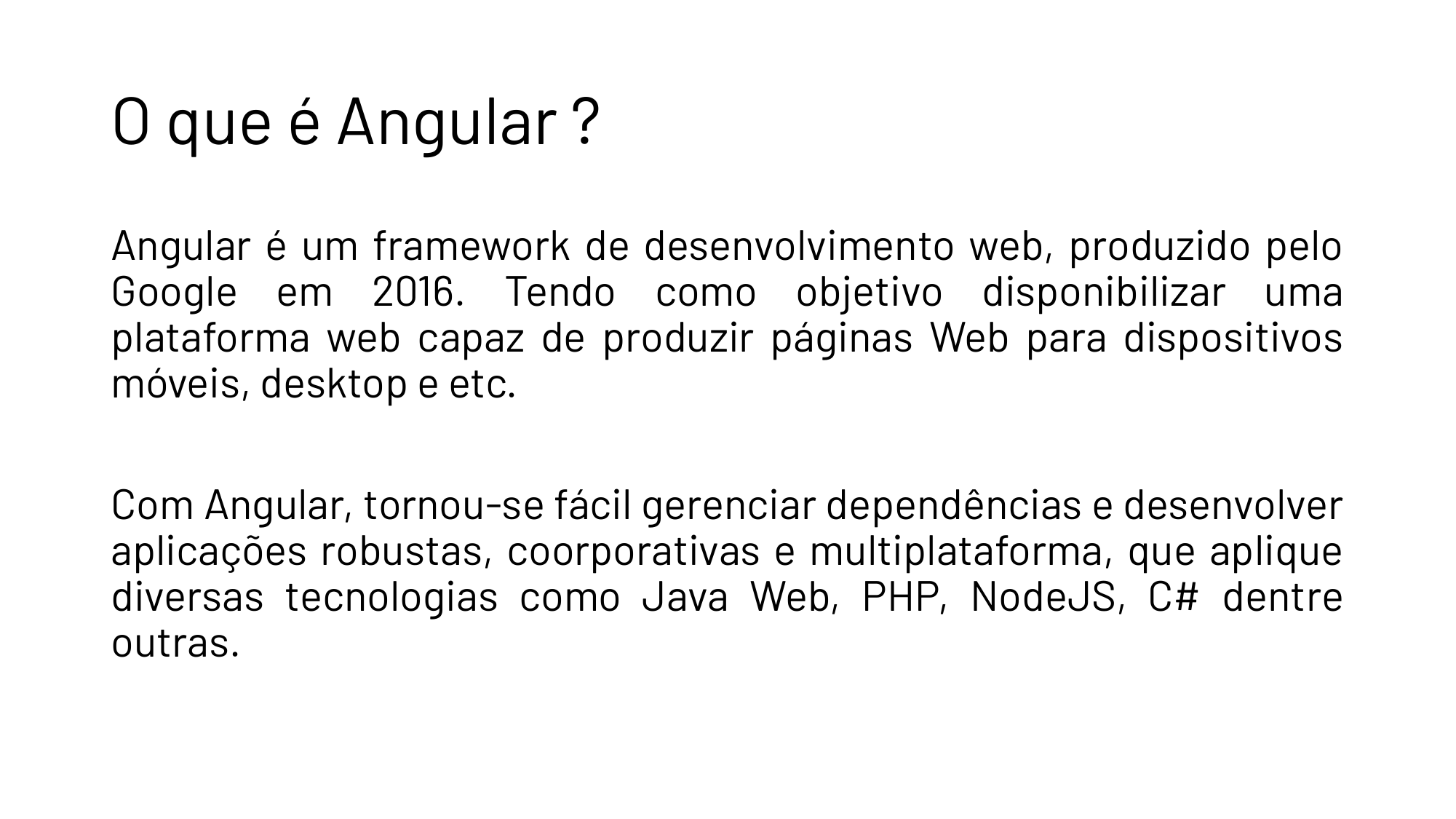

# O que é Angular ?
Angular é um framework de desenvolvimento web, produzido pelo Google em 2016. Tendo como objetivo disponibilizar uma plataforma web capaz de produzir páginas Web para dispositivos móveis, desktop e etc.

Com Angular, tornou-se fácil gerenciar dependências e desenvolver aplicações robustas, coorporativas e multiplataforma, que aplique diversas tecnologias como Java Web, PHP, NodeJS, C# dentre outras.